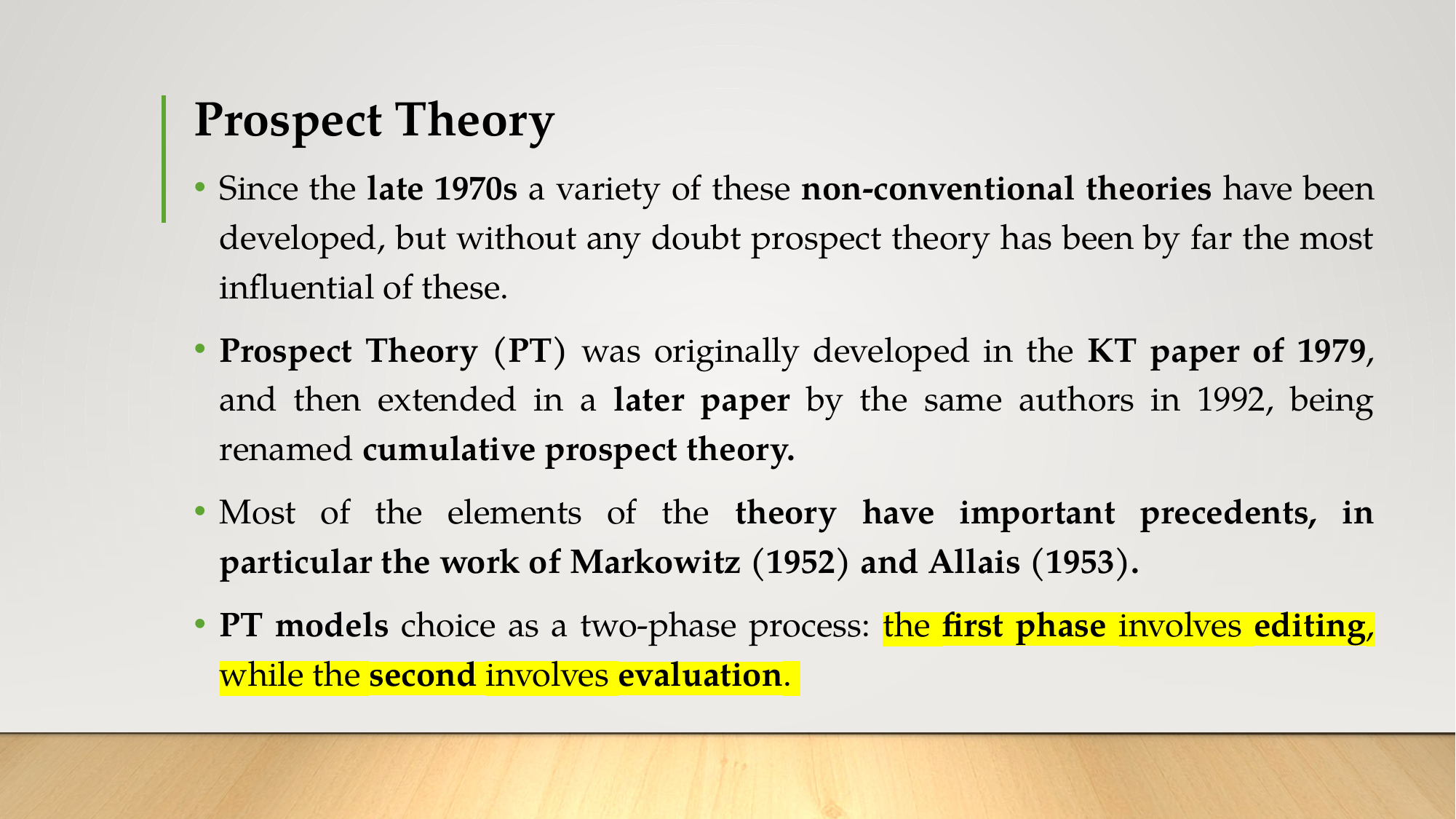

# Prospect Theory
Since the late 1970s a variety of these non-conventional theories have been developed, but without any doubt prospect theory has been by far the most influential of these.
Prospect Theory (PT) was originally developed in the KT paper of 1979, and then extended in a later paper by the same authors in 1992, being renamed cumulative prospect theory.
Most of the elements of the theory have important precedents, in particular the work of Markowitz (1952) and Allais (1953).
PT models choice as a two-phase process: the first phase involves editing, while the second involves evaluation.